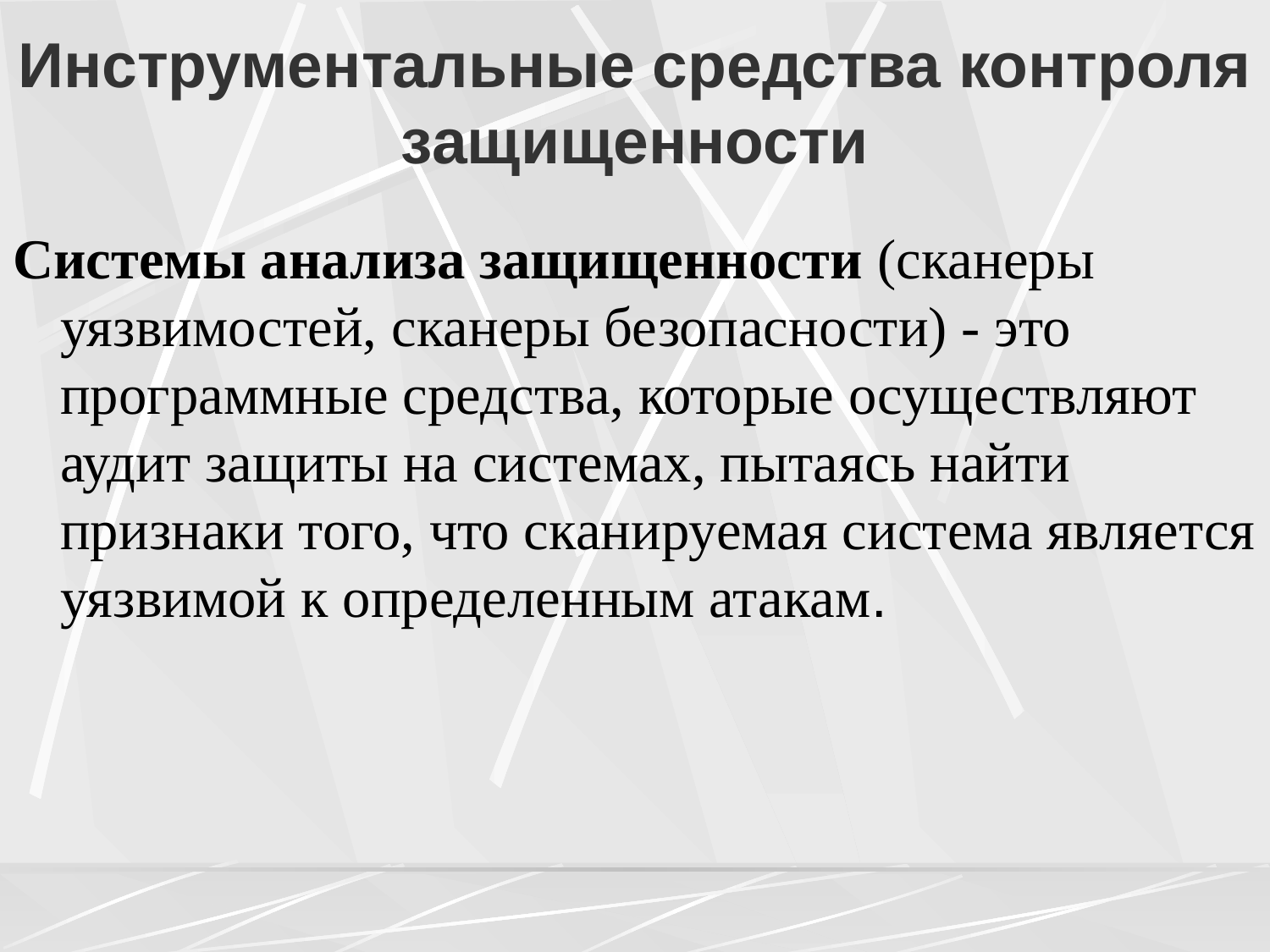

# Инструментальные средства контроля защищенности
Системы анализа защищенности (сканеры уязвимостей, сканеры безопасности) - это программные средства, которые осуществляют аудит защиты на системах, пытаясь найти признаки того, что сканируемая система является уязвимой к определенным атакам.